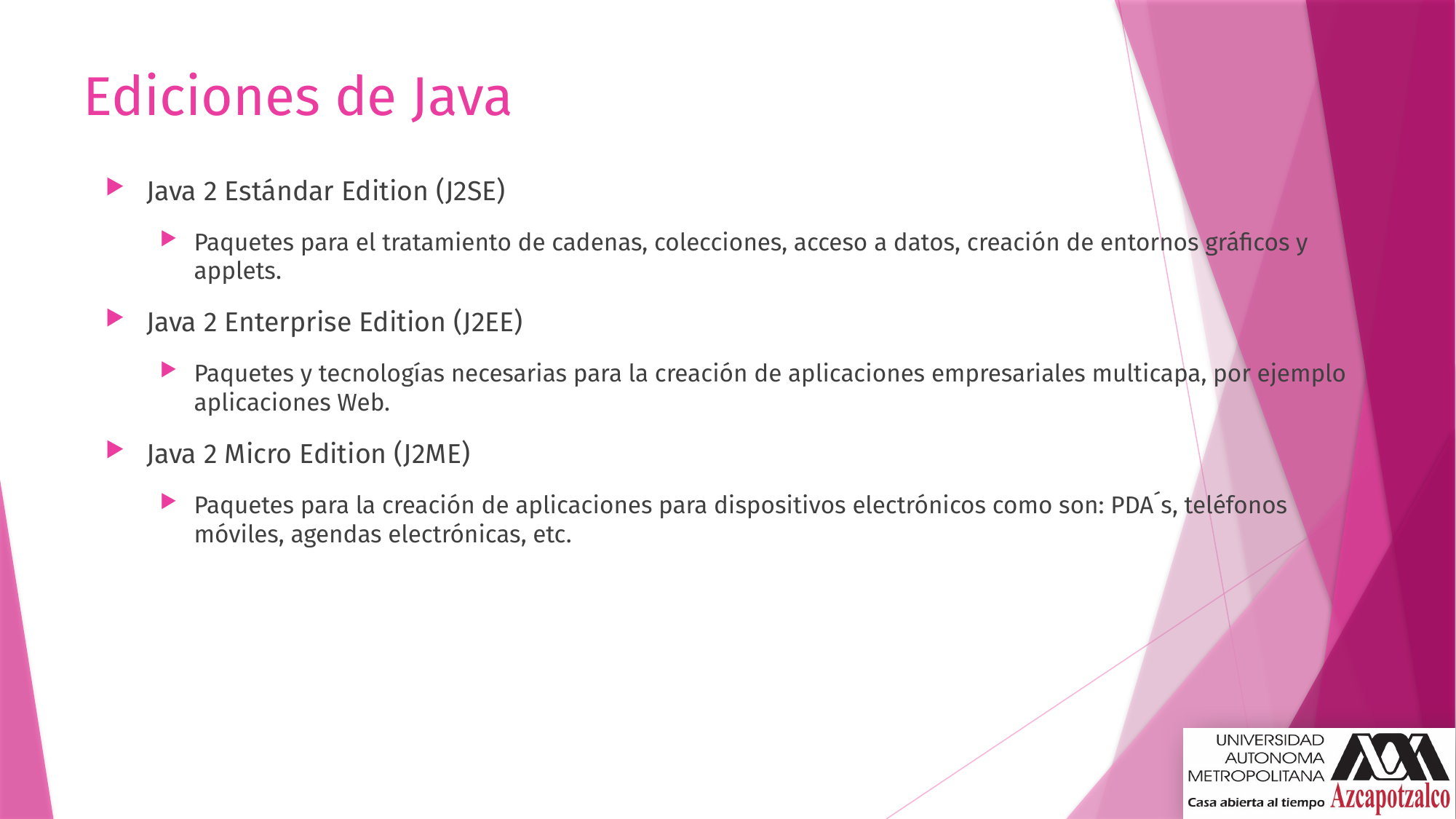

# Ediciones de Java
Java 2 Estándar Edition (J2SE)
Paquetes para el tratamiento de cadenas, colecciones, acceso a datos, creación de entornos gráficos y applets.
Java 2 Enterprise Edition (J2EE)
Paquetes y tecnologías necesarias para la creación de aplicaciones empresariales multicapa, por ejemplo aplicaciones Web.
Java 2 Micro Edition (J2ME)
Paquetes para la creación de aplicaciones para dispositivos electrónicos como son: PDA´s, teléfonos móviles, agendas electrónicas, etc.